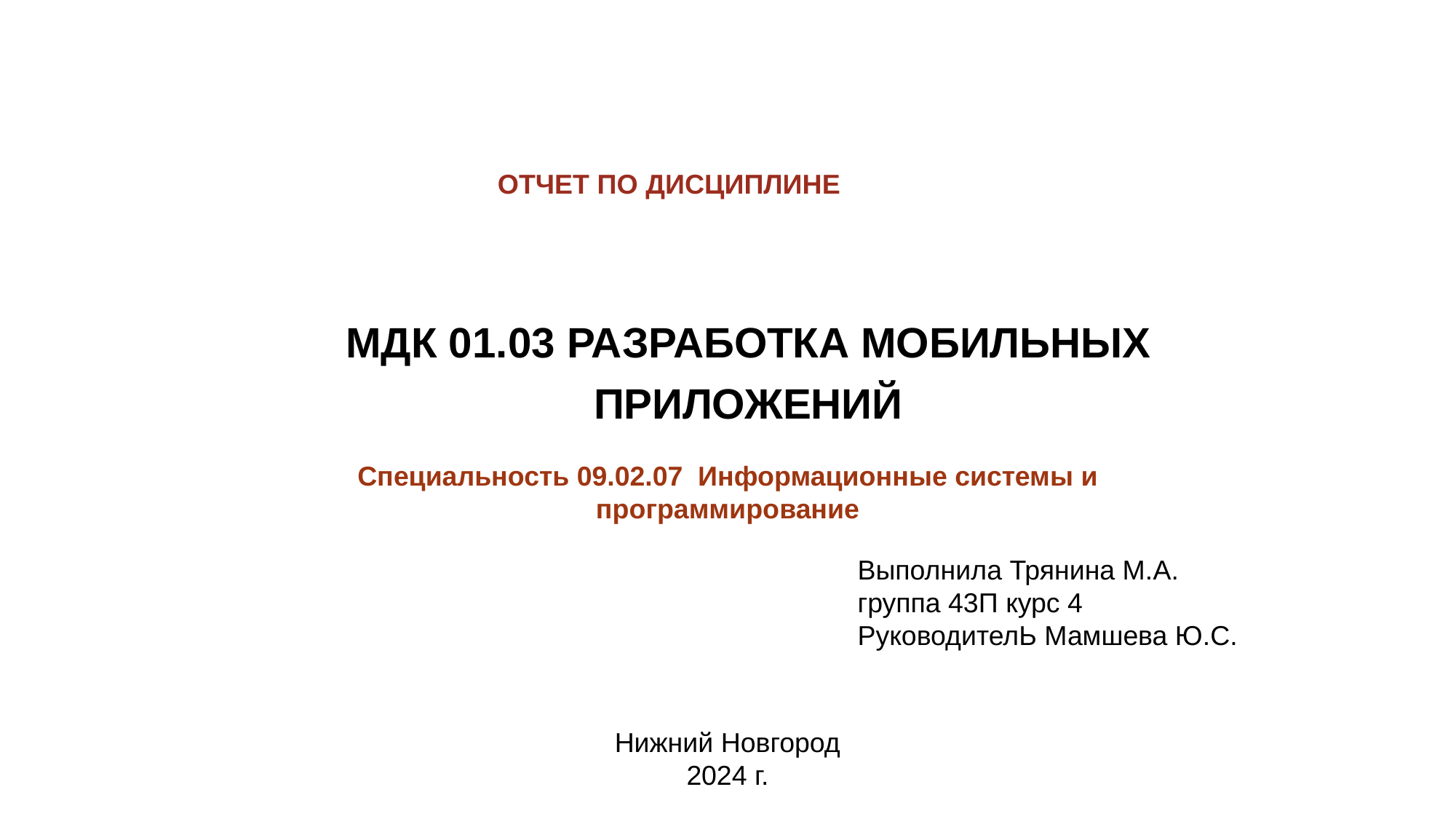

ОТЧЕТ ПО ДИСЦИПЛИНЕ
МДК 01.03 РАЗРАБОТКА МОБИЛЬНЫХ ПРИЛОЖЕНИЙ
Специальность 09.02.07  Информационные системы и программирование
Выполнила Трянина М.А.
группа 43П курс 4
РуководителЬ Мамшева Ю.С.
Нижний Новгород
2024 г.